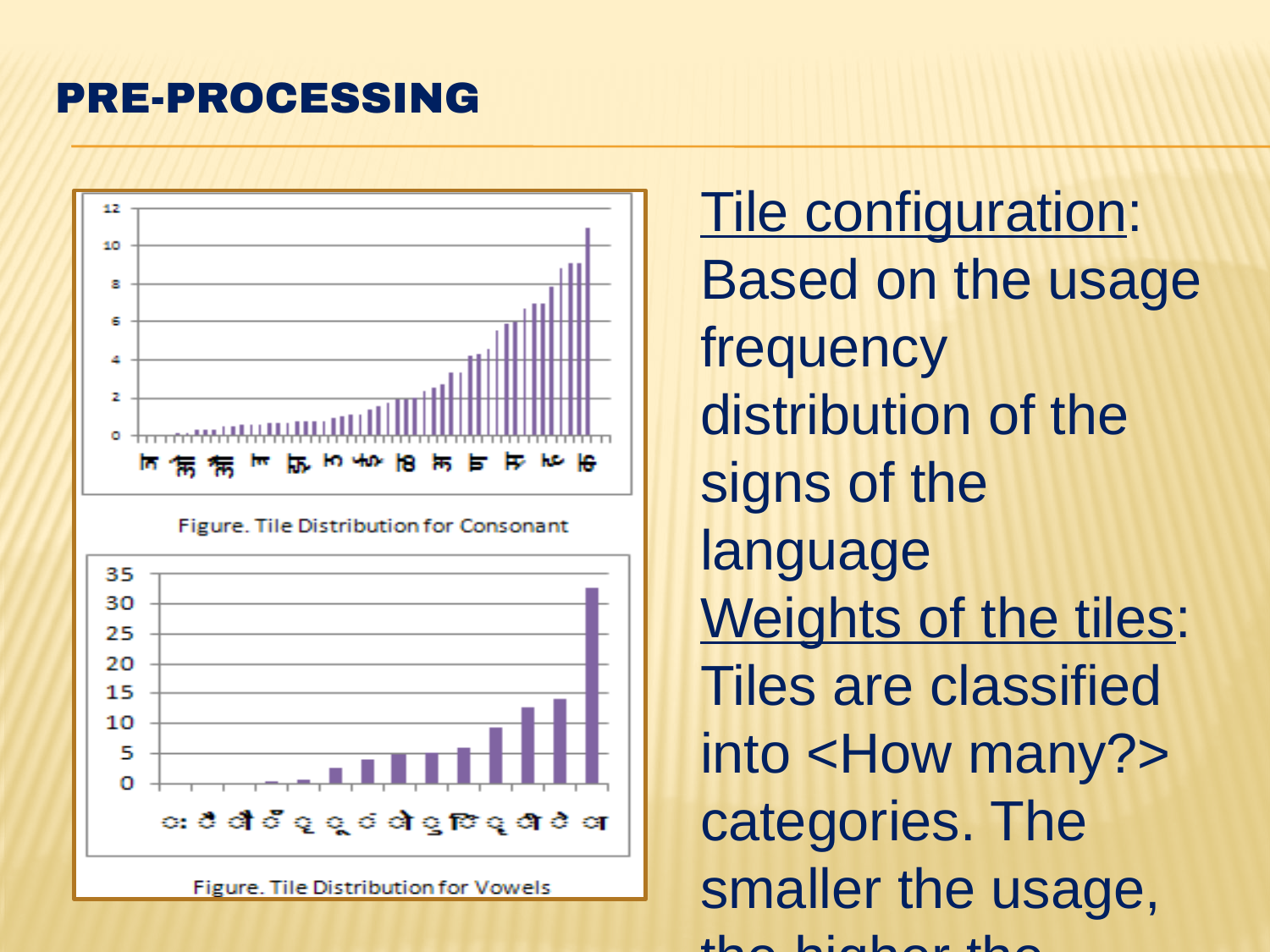

# Pre-processing
Tile configuration: Based on the usage frequency distribution of the signs of the language
Weights of the tiles: Tiles are classified into <How many?> categories. The smaller the usage, the higher the weight